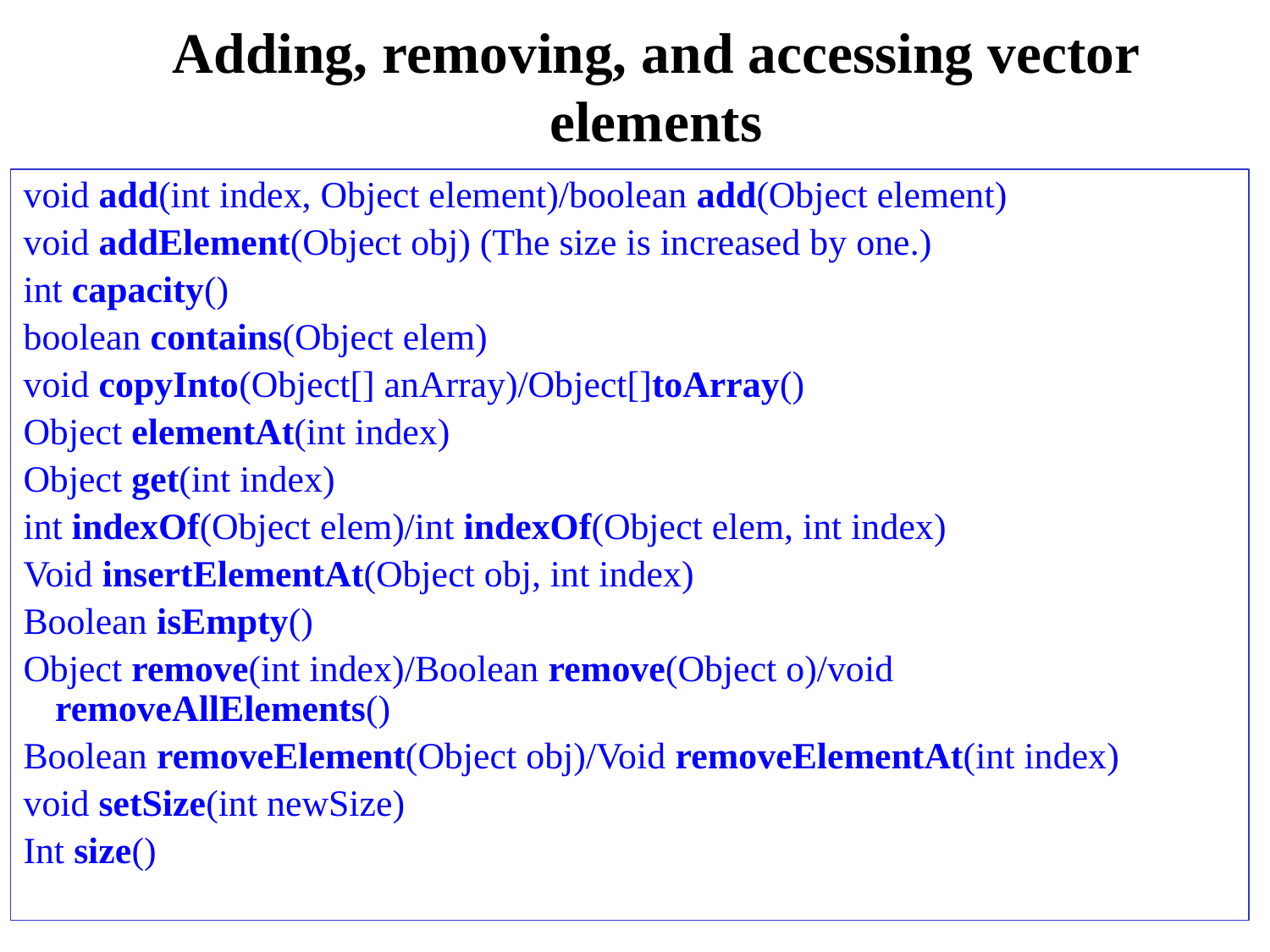

# Adding, removing, and accessing vector elements
void add(int index, Object element)/boolean add(Object element)
void addElement(Object obj) (The size is increased by one.)
int capacity()
boolean contains(Object elem)
void copyInto(Object[] anArray)/Object[]toArray()
Object elementAt(int index)
Object get(int index)
int indexOf(Object elem)/int indexOf(Object elem, int index)
Void insertElementAt(Object obj, int index)
Boolean isEmpty()
Object remove(int index)/Boolean remove(Object o)/void removeAllElements()
Boolean removeElement(Object obj)/Void removeElementAt(int index)
void setSize(int newSize)
Int size()